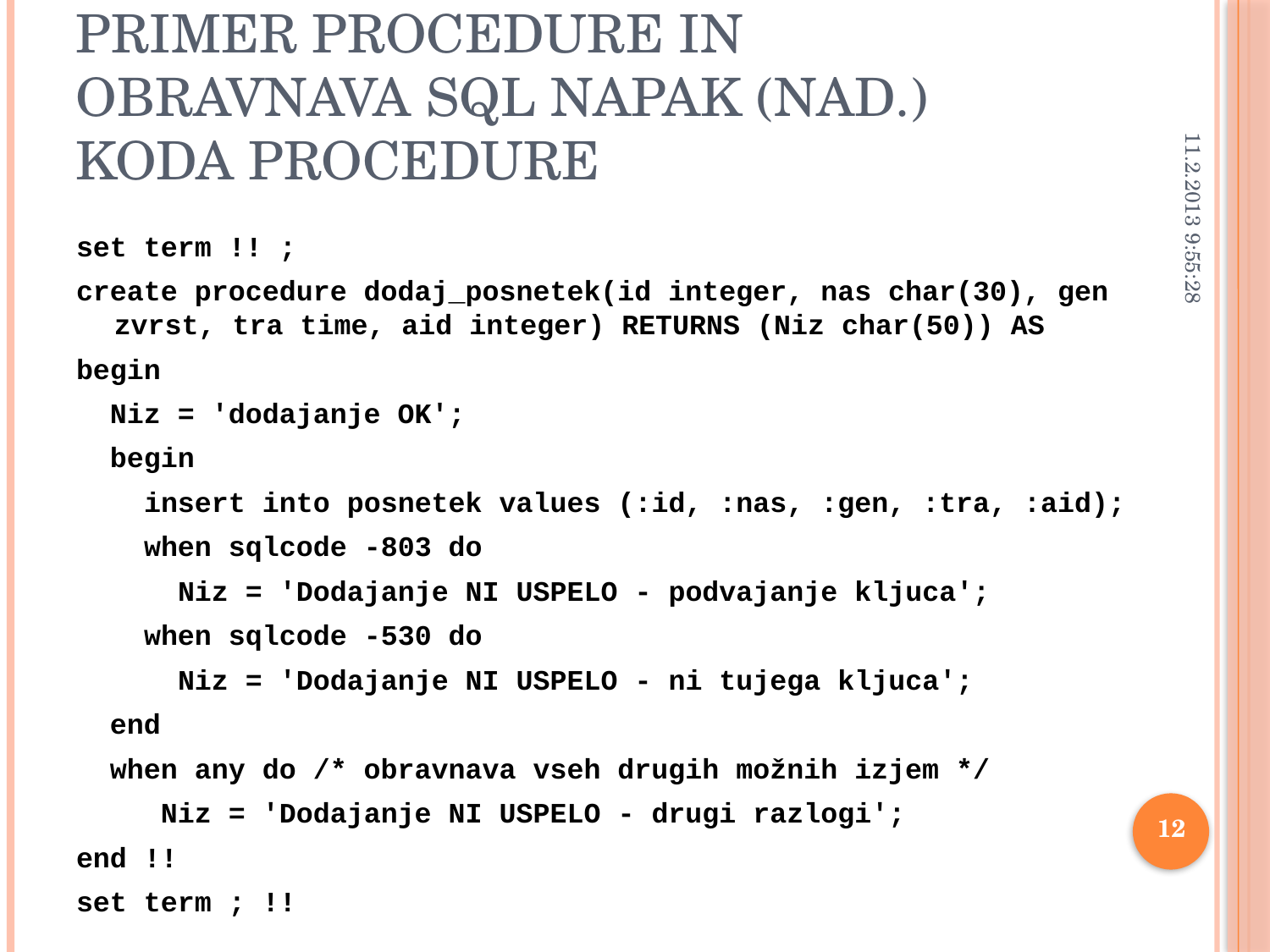

# Primer Procedure in obravnava SQL napak (nad.) Koda procedure
11.2.2013 9:55:28
set term !! ;
create procedure dodaj_posnetek(id integer, nas char(30), gen zvrst, tra time, aid integer) RETURNS (Niz char(50)) AS
begin
  Niz = 'dodajanje OK';
  begin
    insert into posnetek values (:id, :nas, :gen, :tra, :aid);
    when sqlcode -803 do
      Niz = 'Dodajanje NI USPELO - podvajanje kljuca';
    when sqlcode -530 do
      Niz = 'Dodajanje NI USPELO - ni tujega kljuca';
  end
  when any do /* obravnava vseh drugih možnih izjem */
     Niz = 'Dodajanje NI USPELO - drugi razlogi';
end !!
set term ; !!
12